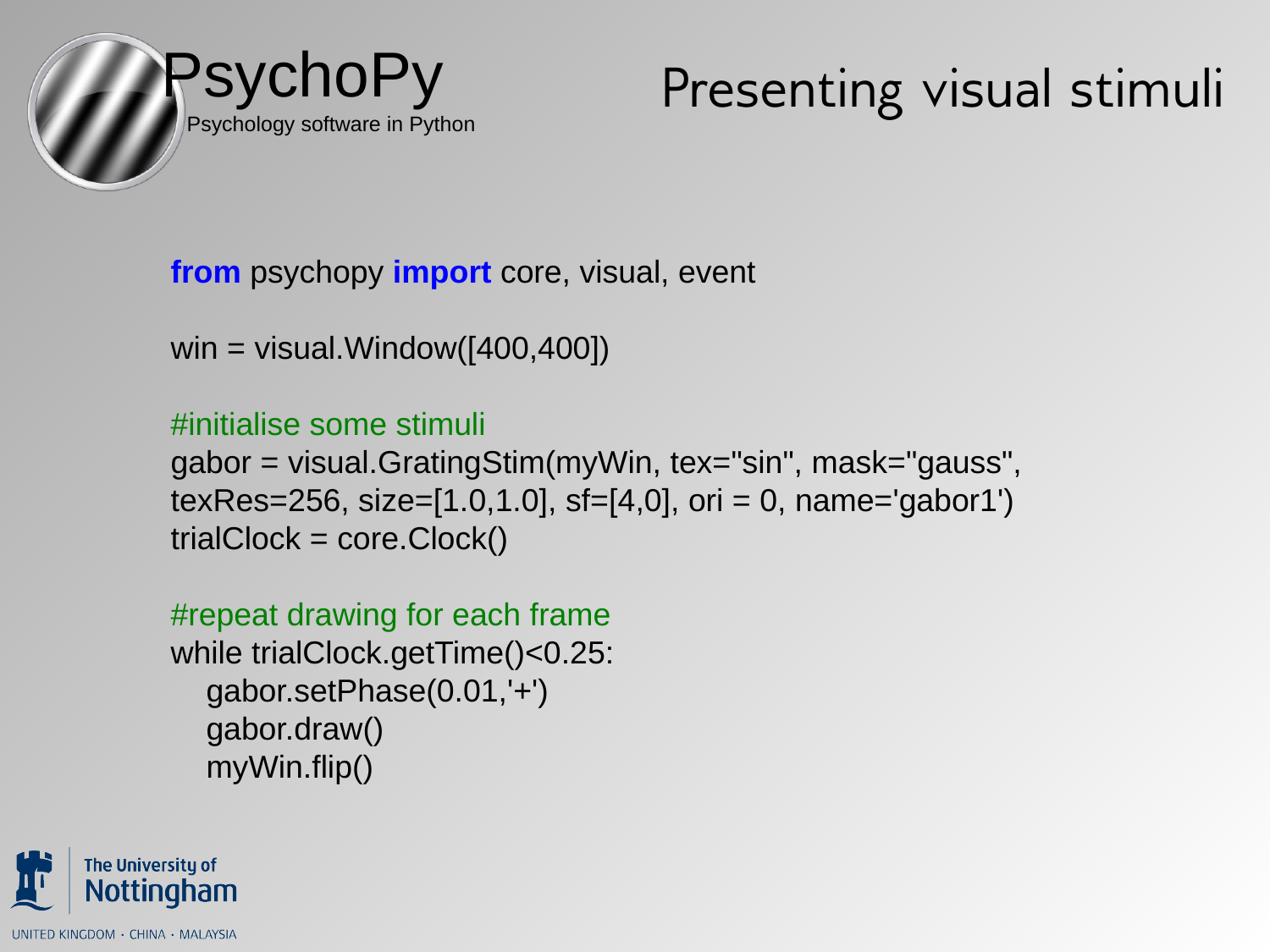

# Presenting visual stimuli
from psychopy import core, visual, event

win = visual.Window([400,400])

#initialise some stimuli
gabor = visual.GratingStim(myWin, tex="sin", mask="gauss", 	texRes=256, size=[1.0,1.0], sf=[4,0], ori = 0, name='gabor1')
trialClock = core.Clock()

#repeat drawing for each frame
while trialClock.getTime()<0.25:
    gabor.setPhase(0.01,'+')
    gabor.draw()
    myWin.flip()